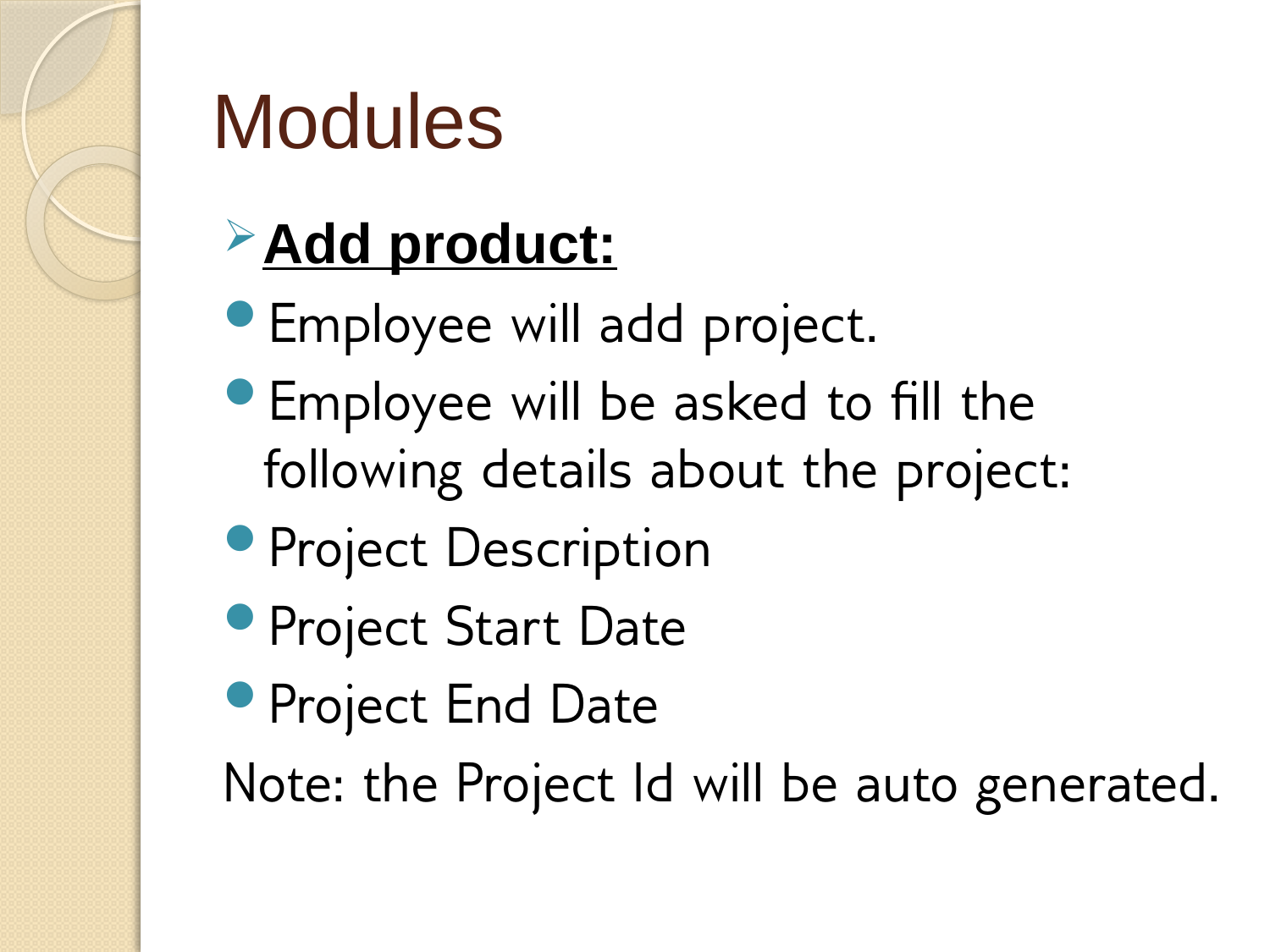

# Modules
Add product:
Employee will add project.
Employee will be asked to fill the following details about the project:
Project Description
Project Start Date
Project End Date
Note: the Project Id will be auto generated.